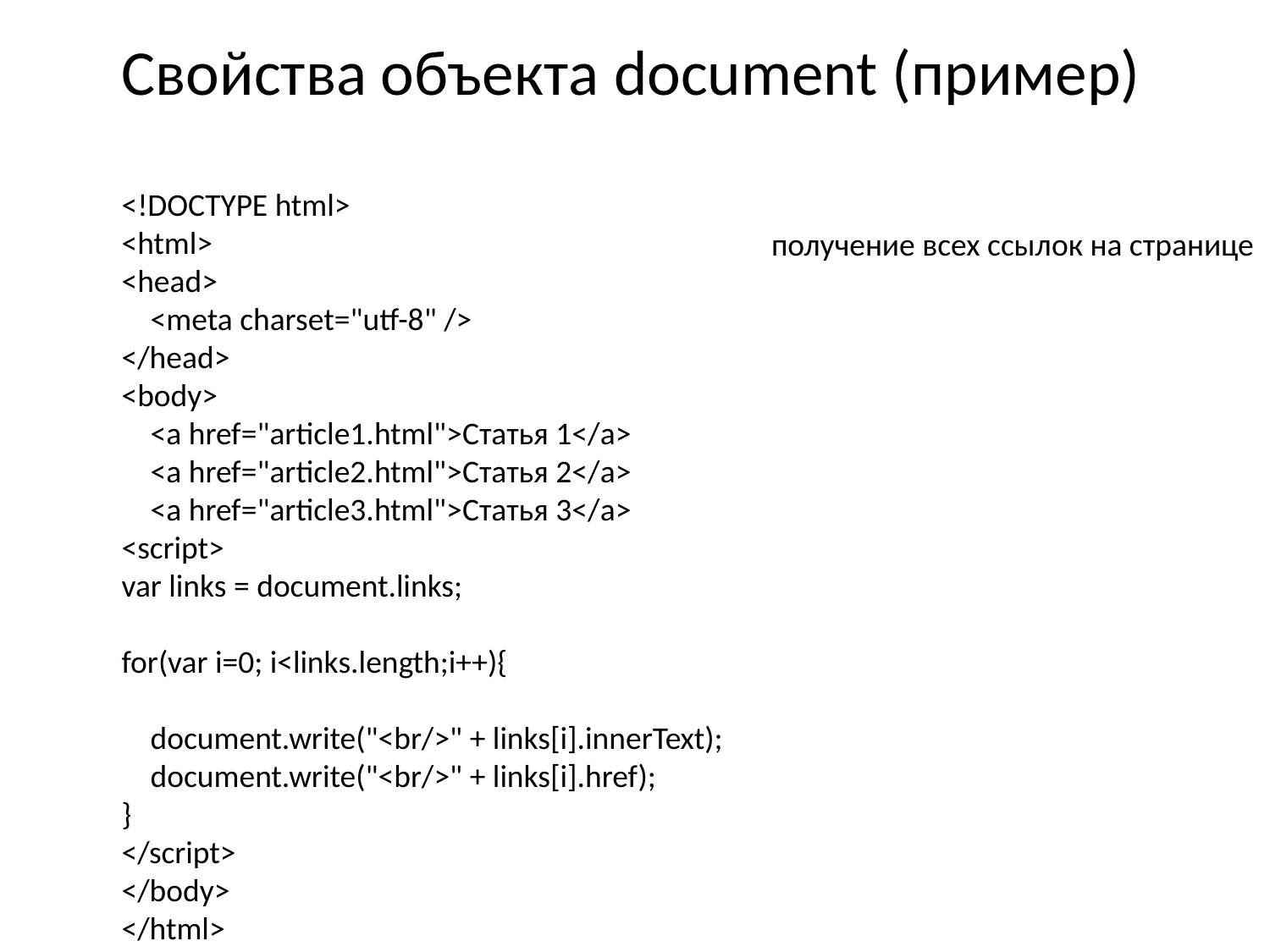

# Свойства объекта document (пример)
<!DOCTYPE html>
<html>
<head>
    <meta charset="utf-8" />
</head>
<body>
    <a href="article1.html">Статья 1</a>
    <a href="article2.html">Статья 2</a>
    <a href="article3.html">Статья 3</a>
<script>
var links = document.links;

for(var i=0; i<links.length;i++){

    document.write("<br/>" + links[i].innerText);
    document.write("<br/>" + links[i].href);
}
</script>
</body>
</html>

получение всех ссылок на странице